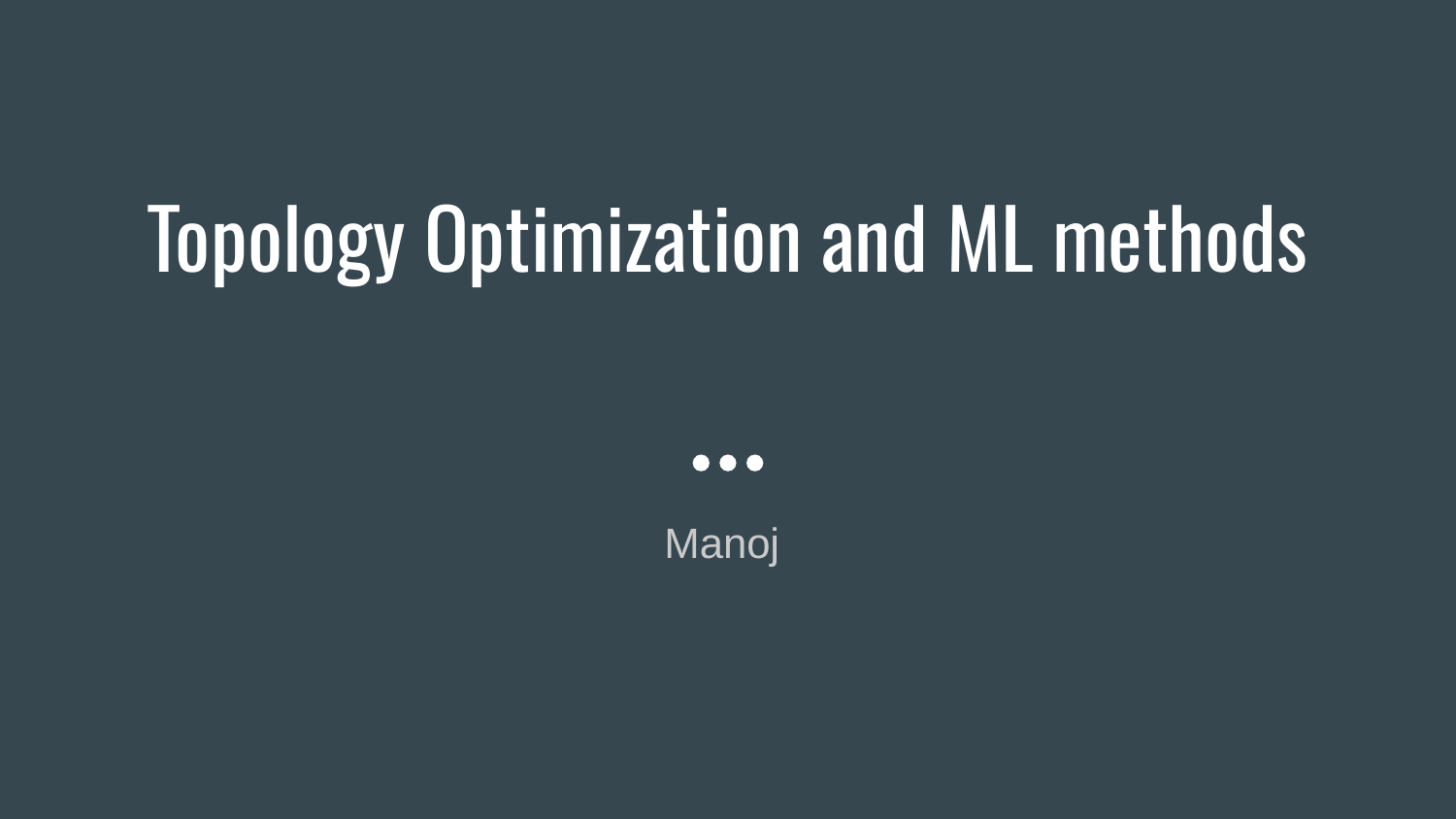

# Topology Optimization and ML methods
Manoj